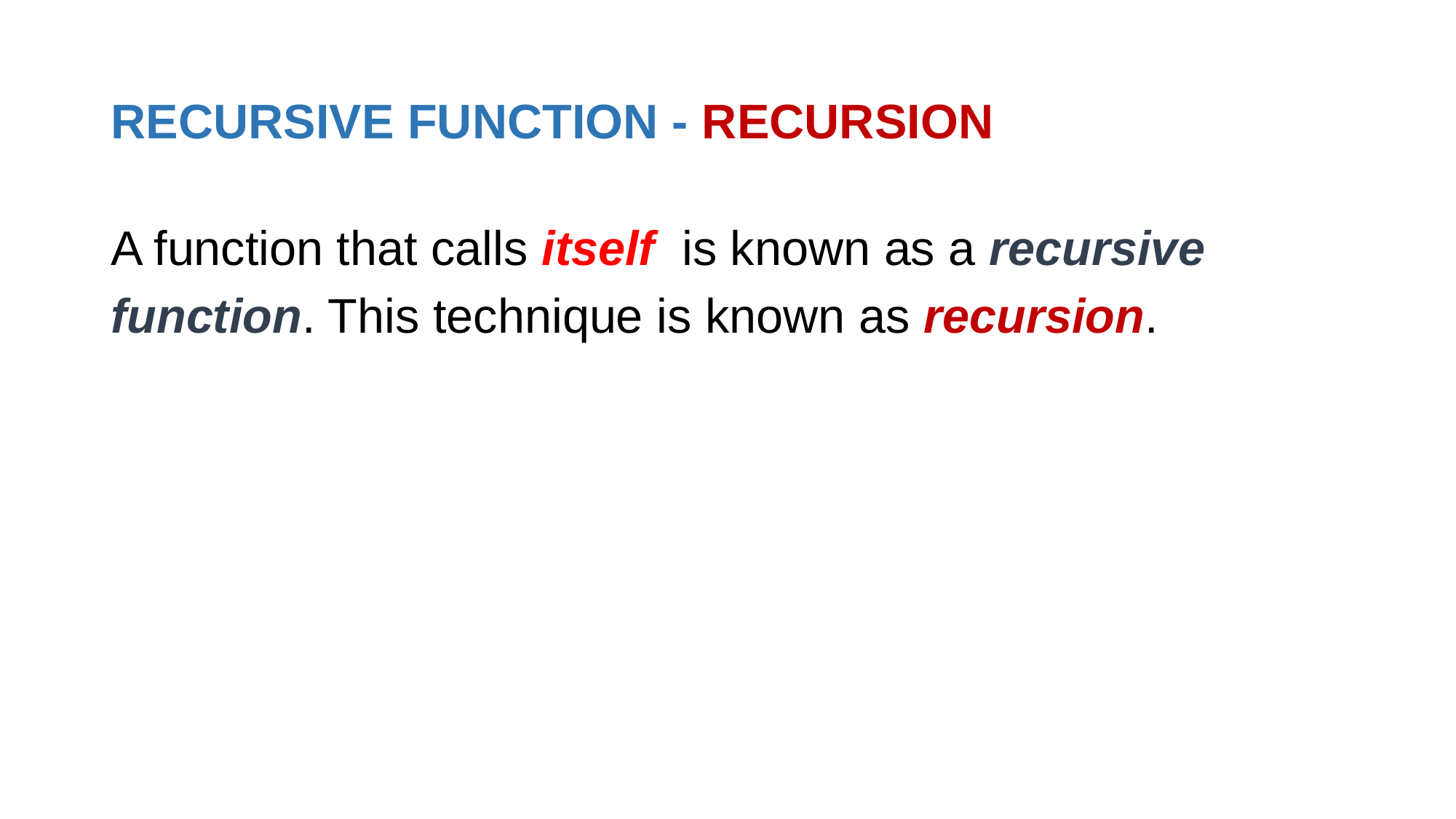

# RECURSIVE FUNCTION - RECURSION
A function that calls itself  is known as a recursive
function. This technique is known as recursion.